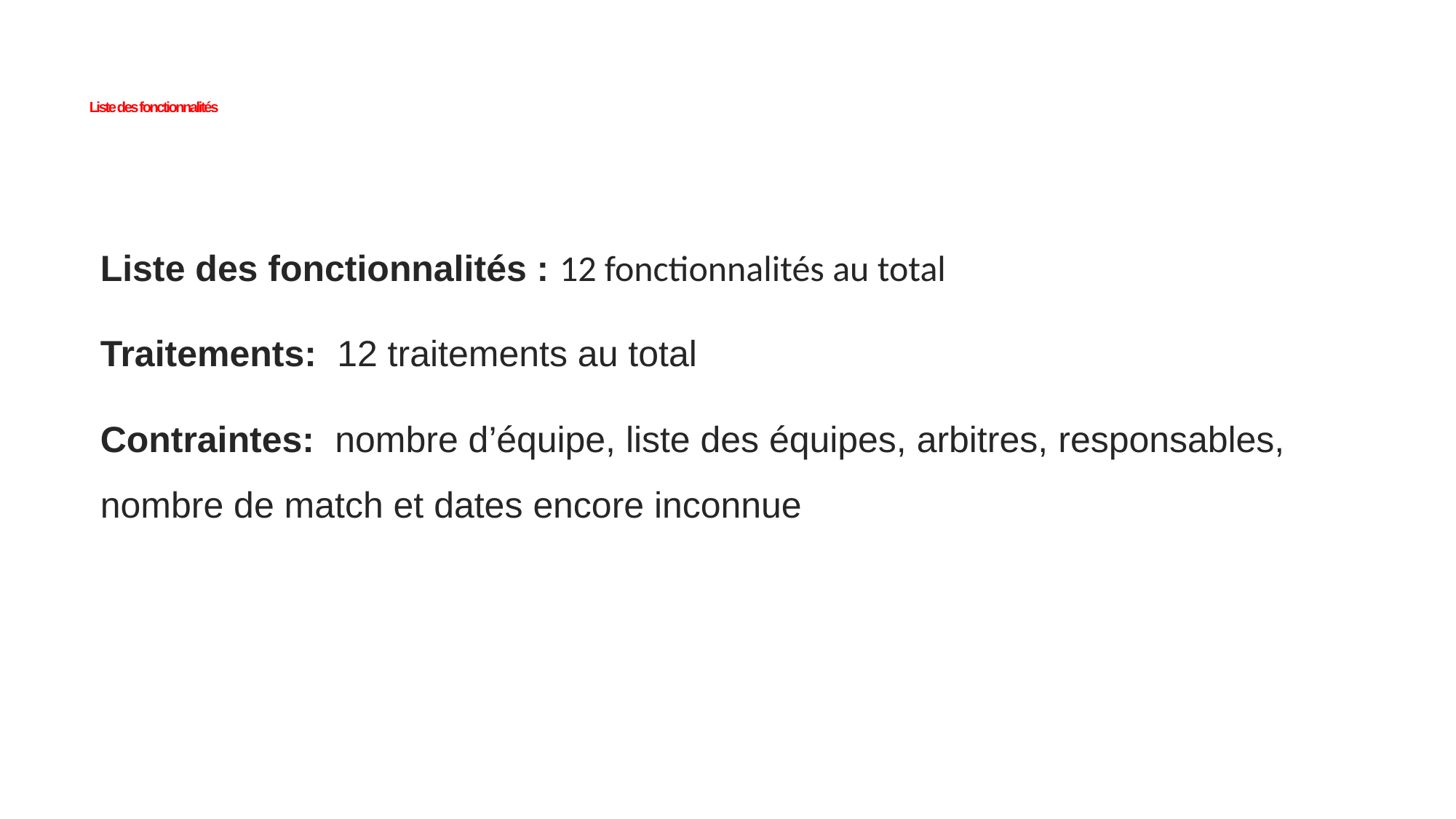

# Liste des fonctionnalités

Liste des fonctionnalités : 12 fonctionnalités au total
Traitements:  12 traitements au total
Contraintes:  nombre d’équipe, liste des équipes, arbitres, responsables, nombre de match et dates encore inconnue